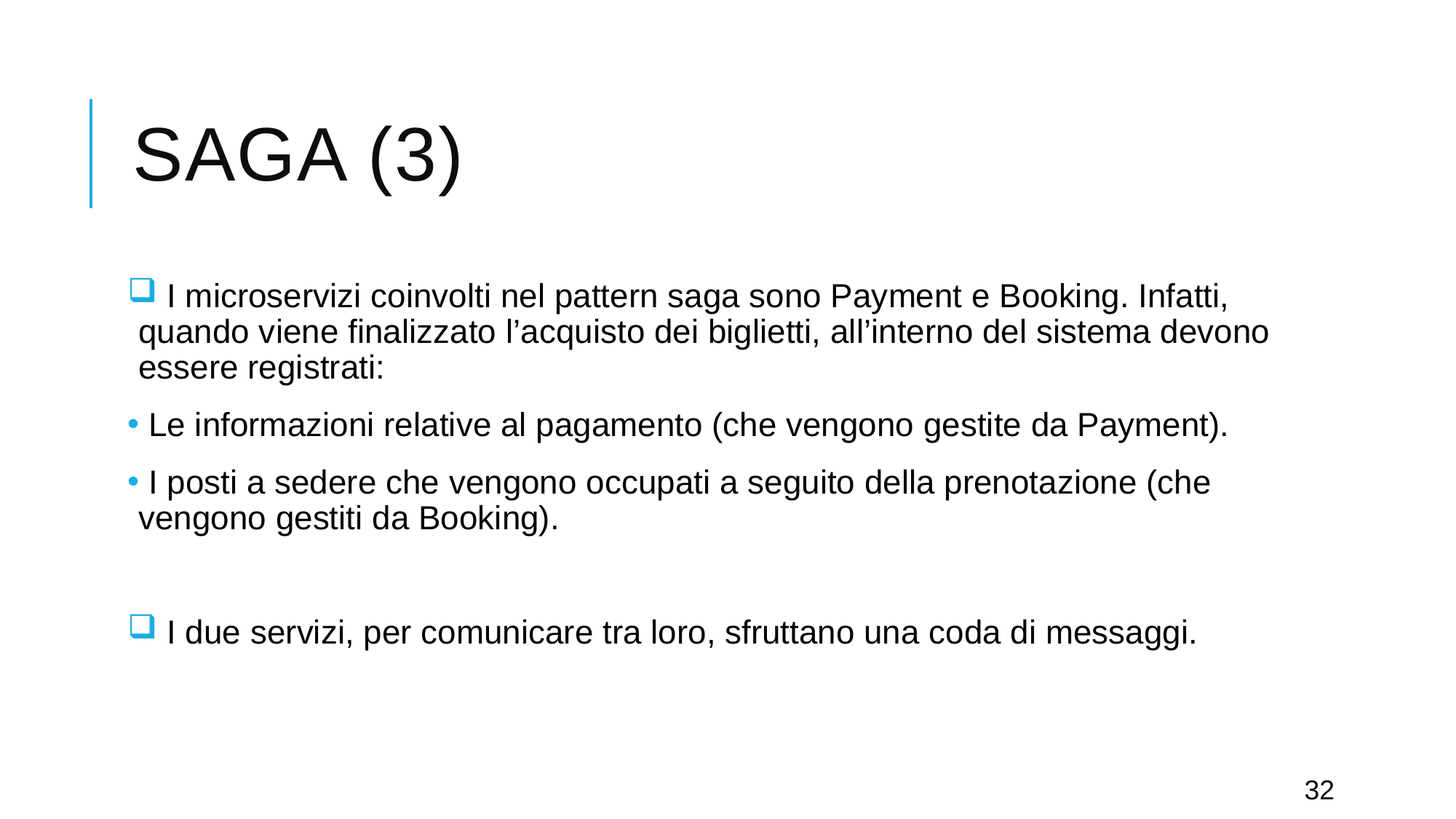

# SAGA (3)
 I microservizi coinvolti nel pattern saga sono Payment e Booking. Infatti, quando viene finalizzato l’acquisto dei biglietti, all’interno del sistema devono essere registrati:
 Le informazioni relative al pagamento (che vengono gestite da Payment).
 I posti a sedere che vengono occupati a seguito della prenotazione (che vengono gestiti da Booking).

 I due servizi, per comunicare tra loro, sfruttano una coda di messaggi.
32